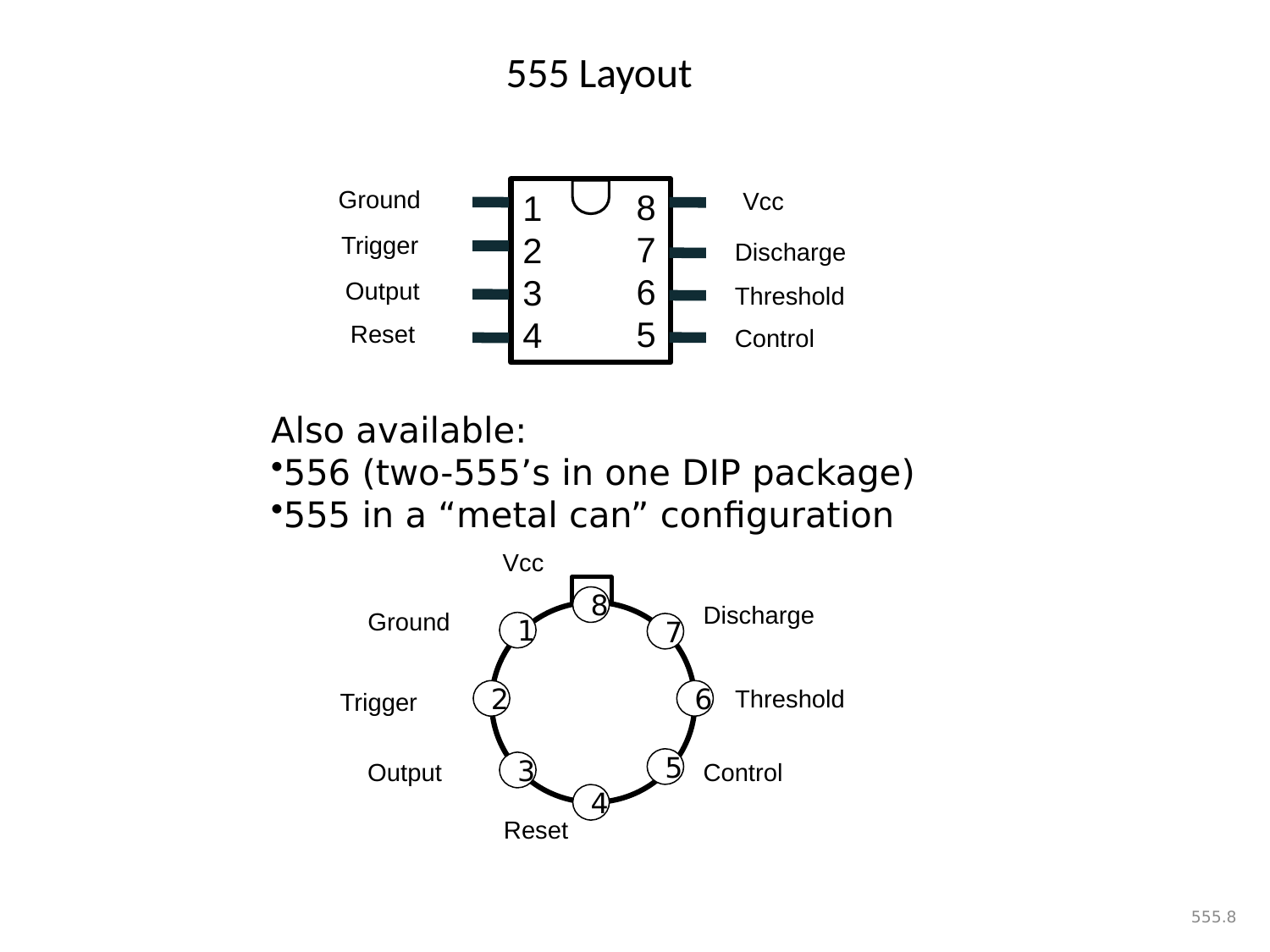

# 555 Layout
Ground
8
7
6
5

Vcc
1
2
3
4
Trigger
Discharge
Output
Threshold
Reset
Control
Also available:
556 (two-555’s in one DIP package)
555 in a “metal can” configuration
Vcc

8

1
7
2
6
5
3
4
Discharge
Ground
Threshold
Trigger
Output
Control
Reset
555.8